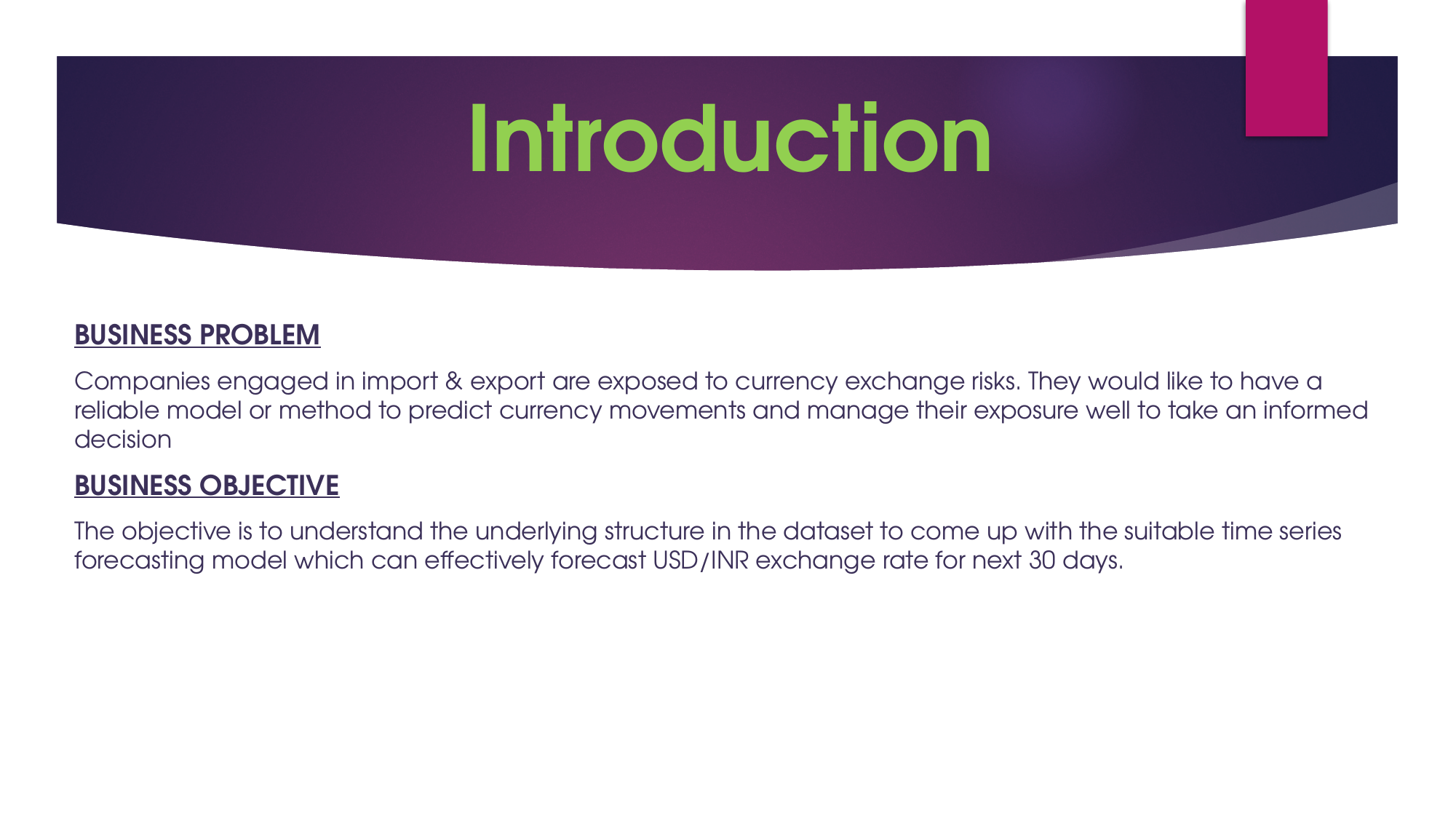

# Introduction
BUSINESS PROBLEM
Companies engaged in import & export are exposed to currency exchange risks. They would like to have a reliable model or method to predict currency movements and manage their exposure well to take an informed decision
BUSINESS OBJECTIVE
The objective is to understand the underlying structure in the dataset to come up with the suitable time series forecasting model which can effectively forecast USD/INR exchange rate for next 30 days.